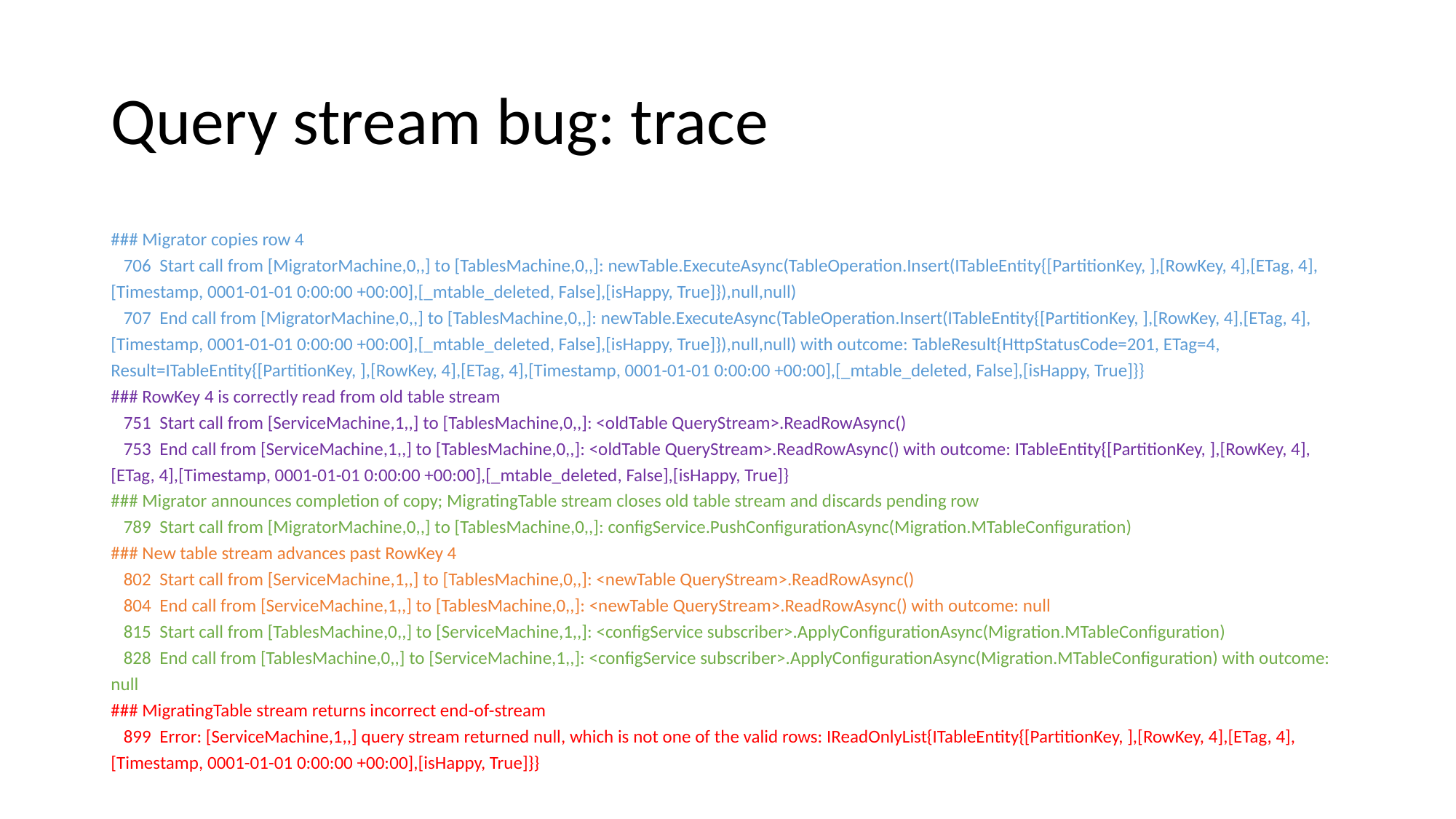

# Query stream bug: trace
### Migrator copies row 4
   706  Start call from [MigratorMachine,0,,] to [TablesMachine,0,,]: newTable.ExecuteAsync(TableOperation.Insert(ITableEntity{[PartitionKey, ],[RowKey, 4],[ETag, 4],[Timestamp, 0001-01-01 0:00:00 +00:00],[_mtable_deleted, False],[isHappy, True]}),null,null)
   707  End call from [MigratorMachine,0,,] to [TablesMachine,0,,]: newTable.ExecuteAsync(TableOperation.Insert(ITableEntity{[PartitionKey, ],[RowKey, 4],[ETag, 4],[Timestamp, 0001-01-01 0:00:00 +00:00],[_mtable_deleted, False],[isHappy, True]}),null,null) with outcome: TableResult{HttpStatusCode=201, ETag=4, Result=ITableEntity{[PartitionKey, ],[RowKey, 4],[ETag, 4],[Timestamp, 0001-01-01 0:00:00 +00:00],[_mtable_deleted, False],[isHappy, True]}}
### RowKey 4 is correctly read from old table stream
   751  Start call from [ServiceMachine,1,,] to [TablesMachine,0,,]: <oldTable QueryStream>.ReadRowAsync()
   753  End call from [ServiceMachine,1,,] to [TablesMachine,0,,]: <oldTable QueryStream>.ReadRowAsync() with outcome: ITableEntity{[PartitionKey, ],[RowKey, 4],[ETag, 4],[Timestamp, 0001-01-01 0:00:00 +00:00],[_mtable_deleted, False],[isHappy, True]}
### Migrator announces completion of copy; MigratingTable stream closes old table stream and discards pending row
   789  Start call from [MigratorMachine,0,,] to [TablesMachine,0,,]: configService.PushConfigurationAsync(Migration.MTableConfiguration)
### New table stream advances past RowKey 4
   802  Start call from [ServiceMachine,1,,] to [TablesMachine,0,,]: <newTable QueryStream>.ReadRowAsync()
   804  End call from [ServiceMachine,1,,] to [TablesMachine,0,,]: <newTable QueryStream>.ReadRowAsync() with outcome: null
   815  Start call from [TablesMachine,0,,] to [ServiceMachine,1,,]: <configService subscriber>.ApplyConfigurationAsync(Migration.MTableConfiguration)
   828  End call from [TablesMachine,0,,] to [ServiceMachine,1,,]: <configService subscriber>.ApplyConfigurationAsync(Migration.MTableConfiguration) with outcome: null
### MigratingTable stream returns incorrect end-of-stream
   899  Error: [ServiceMachine,1,,] query stream returned null, which is not one of the valid rows: IReadOnlyList{ITableEntity{[PartitionKey, ],[RowKey, 4],[ETag, 4],[Timestamp, 0001-01-01 0:00:00 +00:00],[isHappy, True]}}